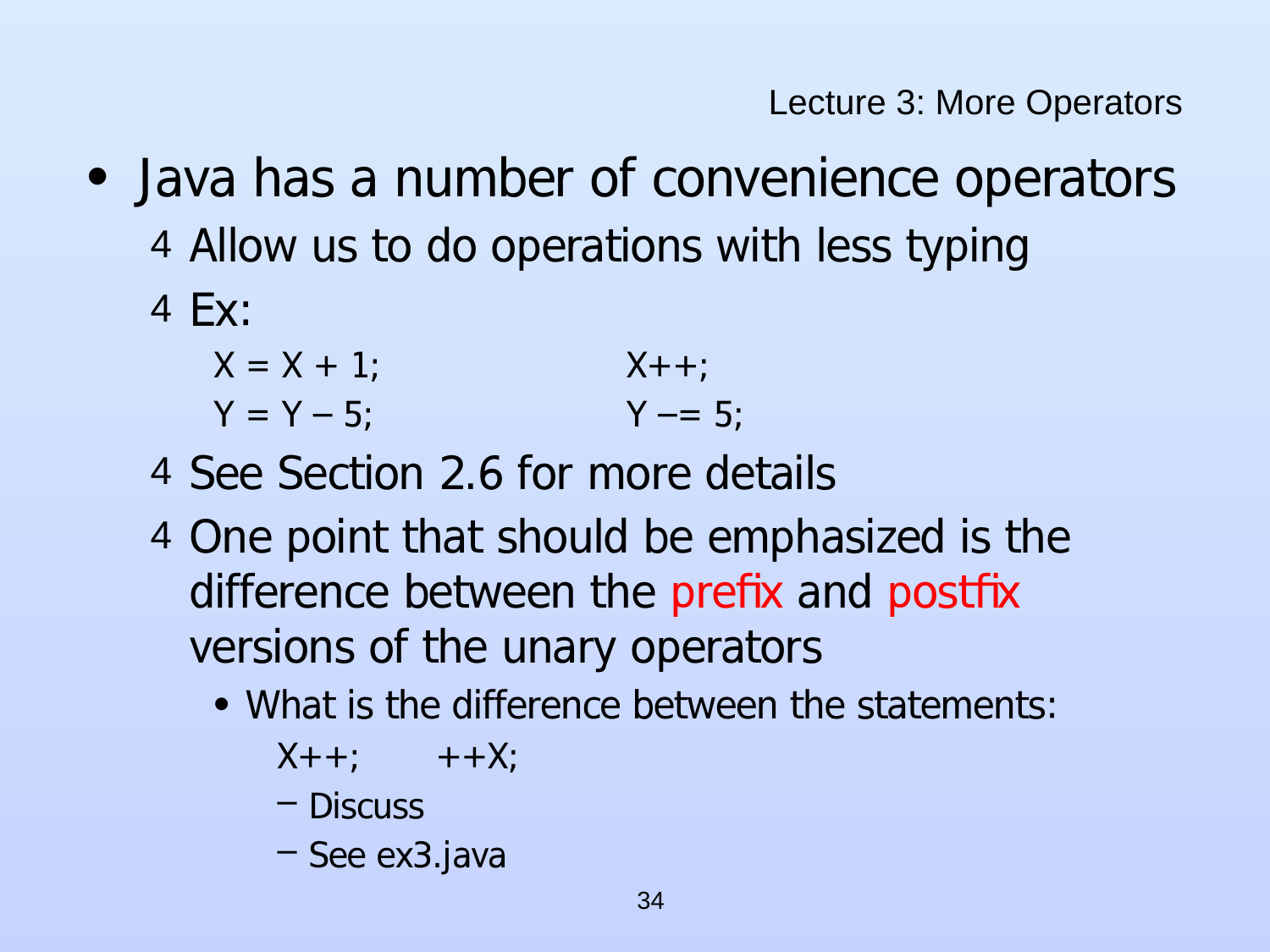

# Lecture 3: More Operators
Java has a number of convenience operators
Allow us to do operations with less typing
Ex:
X = X + 1;		X++;
Y = Y – 5; 		Y –= 5;
See Section 2.6 for more details
One point that should be emphasized is the difference between the prefix and postfix versions of the unary operators
What is the difference between the statements:
X++;	++X;
Discuss
See ex3.java
34